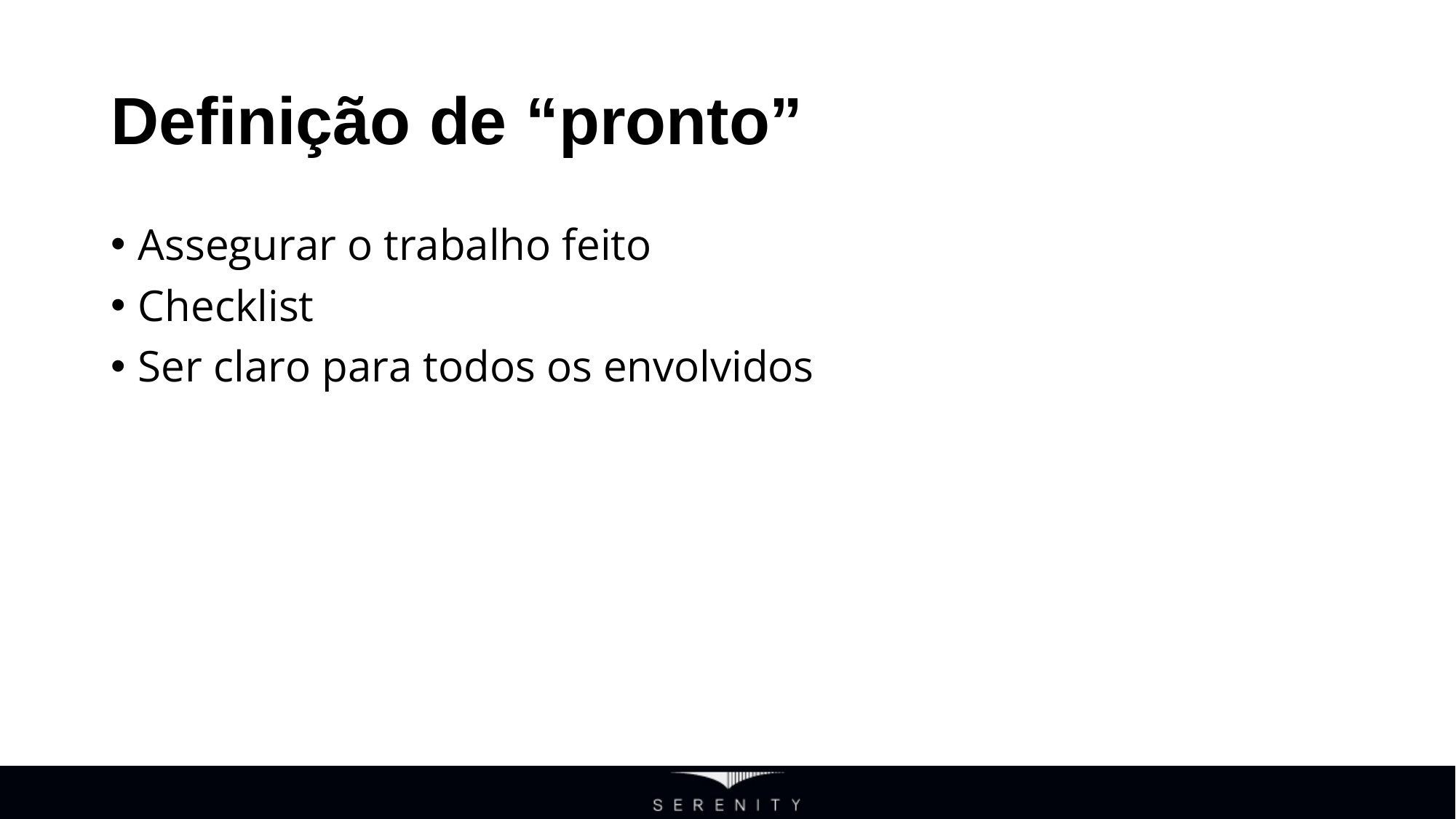

# Definição de “pronto”
Assegurar o trabalho feito
Checklist
Ser claro para todos os envolvidos